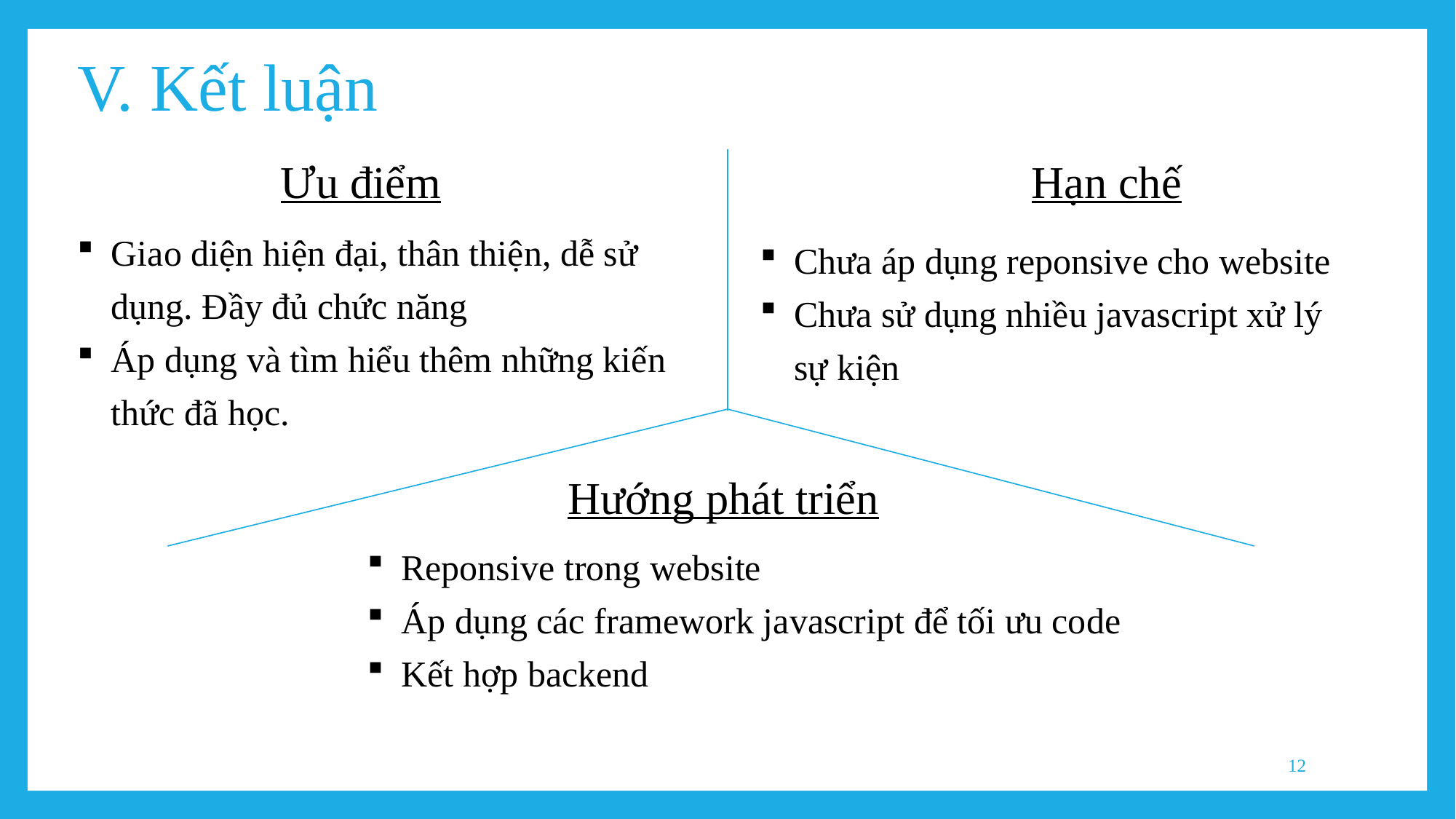

V. Kết luận
Ưu điểm
Hạn chế
Giao diện hiện đại, thân thiện, dễ sử dụng. Đầy đủ chức năng
Áp dụng và tìm hiểu thêm những kiến thức đã học.
Chưa áp dụng reponsive cho website
Chưa sử dụng nhiều javascript xử lý sự kiện
Hướng phát triển
Reponsive trong website
Áp dụng các framework javascript để tối ưu code
Kết hợp backend
12